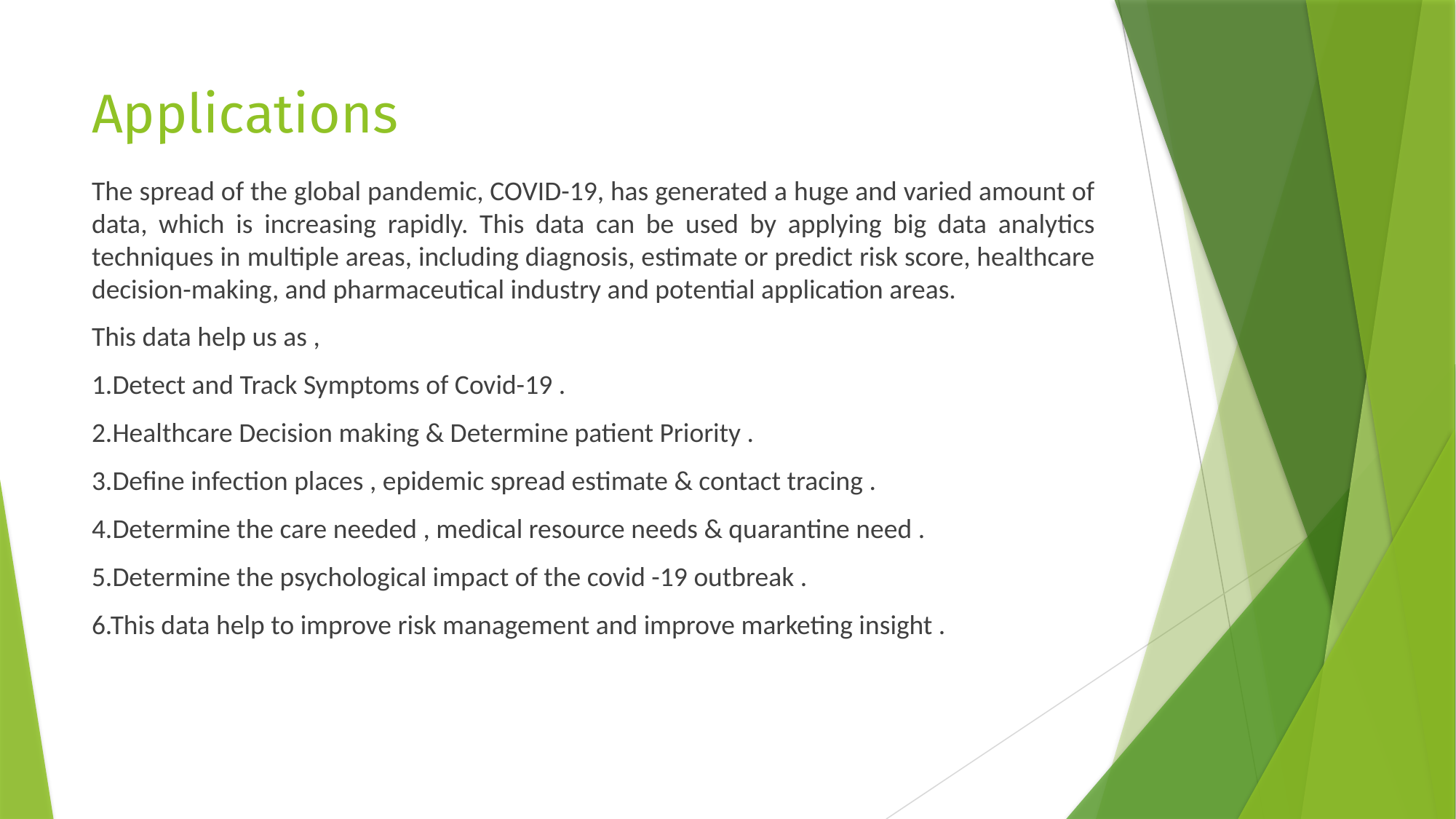

# Applications
The spread of the global pandemic, COVID-19, has generated a huge and varied amount of data, which is increasing rapidly. This data can be used by applying big data analytics techniques in multiple areas, including diagnosis, estimate or predict risk score, healthcare decision-making, and pharmaceutical industry and potential application areas.
This data help us as ,
1.Detect and Track Symptoms of Covid-19 .
2.Healthcare Decision making & Determine patient Priority .
3.Define infection places , epidemic spread estimate & contact tracing .
4.Determine the care needed , medical resource needs & quarantine need .
5.Determine the psychological impact of the covid -19 outbreak .
6.This data help to improve risk management and improve marketing insight .